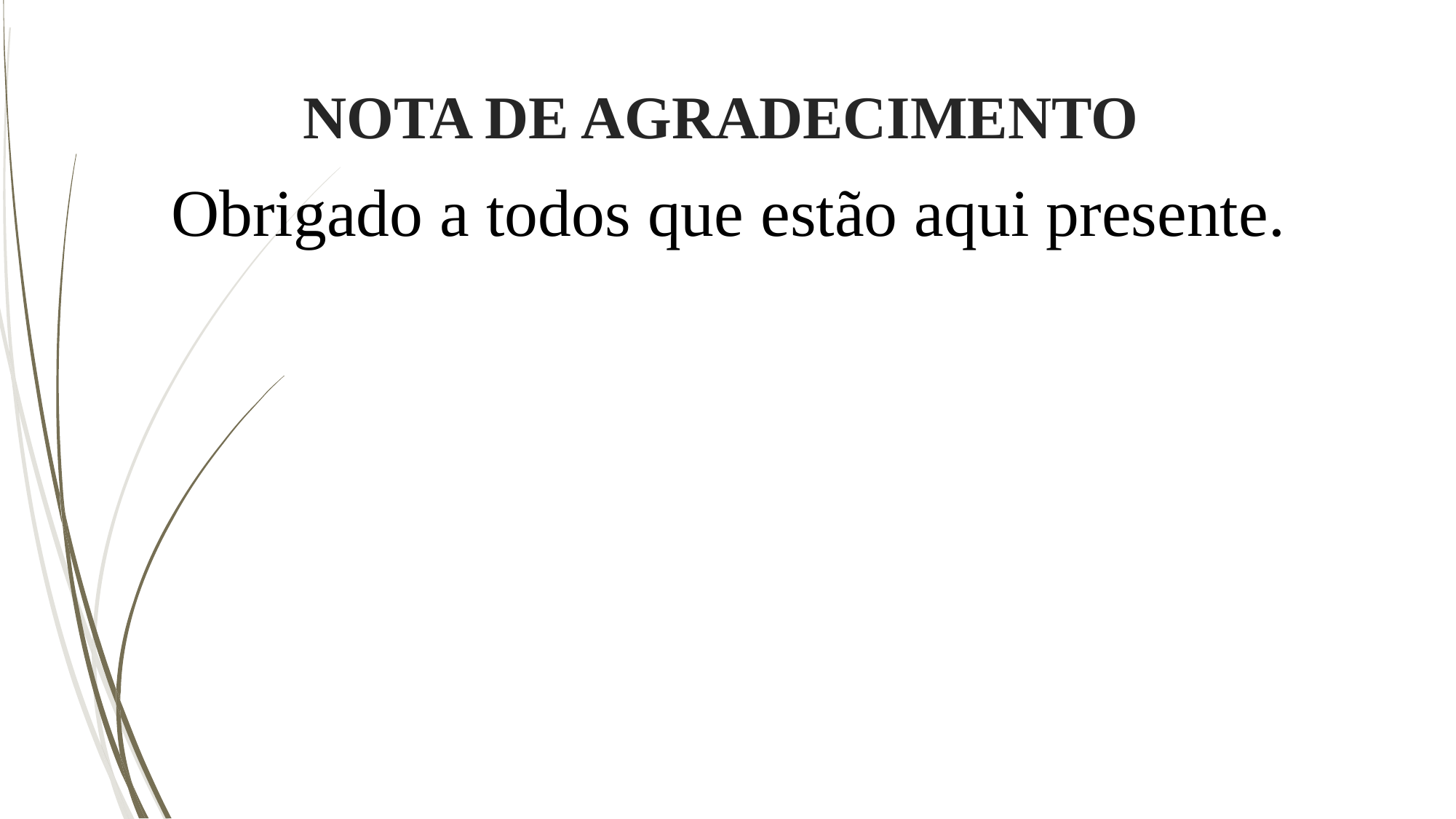

# NOTA DE AGRADECIMENTO
	Obrigado a todos que estão aqui presente.